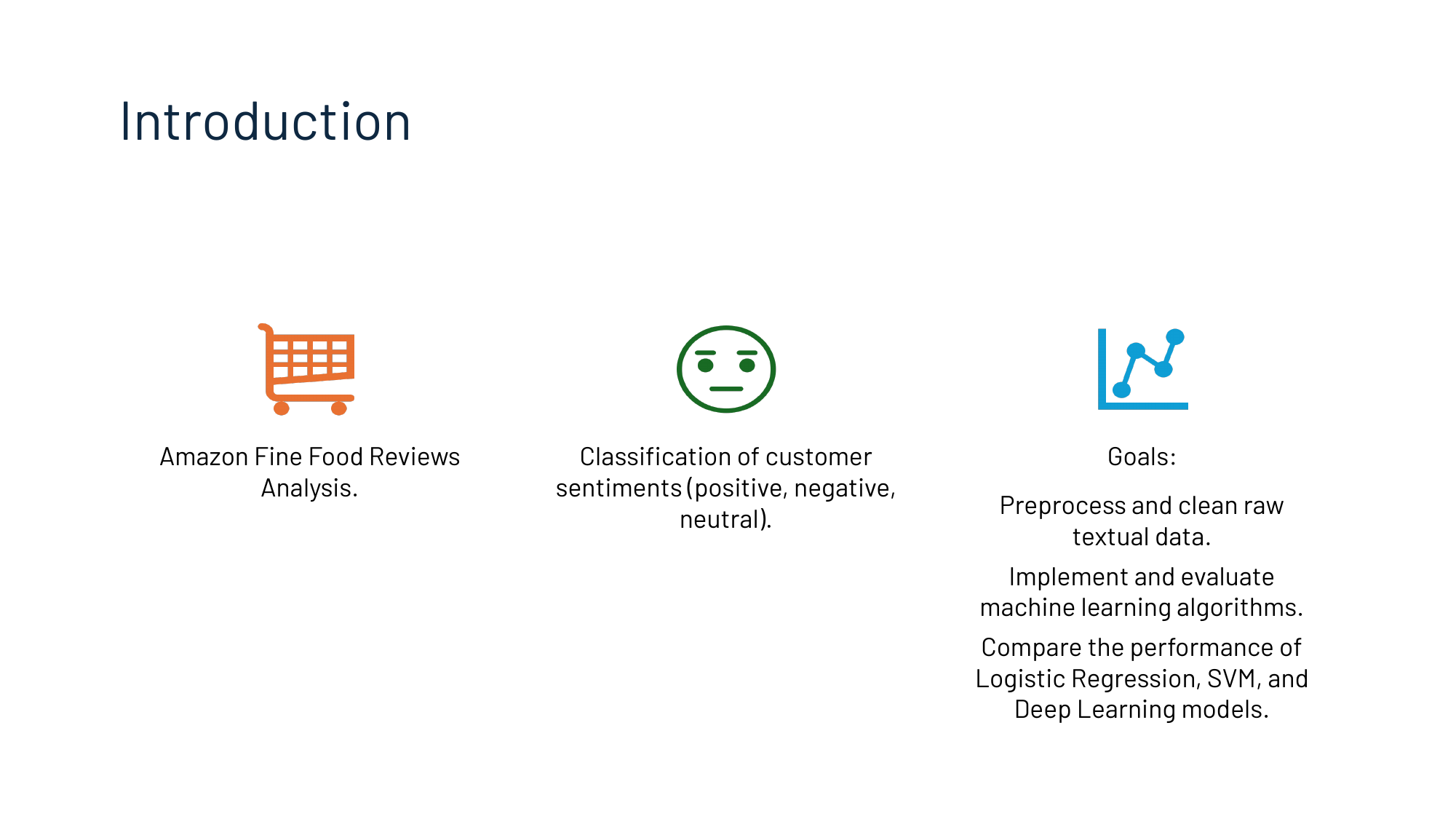

# Introduction

Amazon Fine Food Reviews Analysis.
Classification of customer sentiments (positive, negative, neutral).
Goals:
Preprocess and clean raw textual data.
Implement and evaluate machine learning algorithms.
Compare the performance of Logistic Regression, SVM, and Deep Learning models.